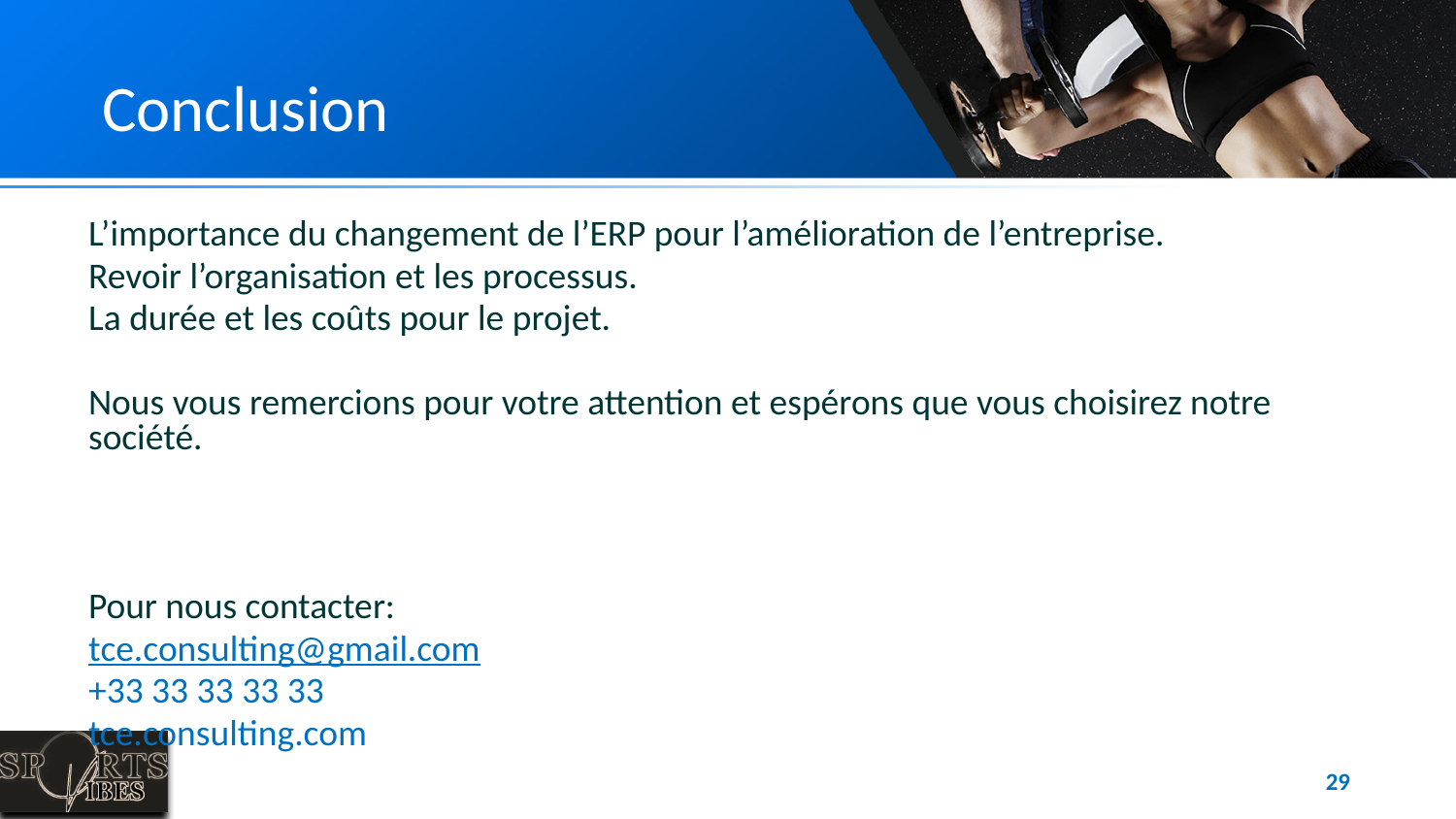

# Conclusion
L’importance du changement de l’ERP pour l’amélioration de l’entreprise.
Revoir l’organisation et les processus.
La durée et les coûts pour le projet.

Nous vous remercions pour votre attention et espérons que vous choisirez notre société.

Pour nous contacter:
tce.consulting@gmail.com
+33 33 33 33 33
tce.consulting.com

29